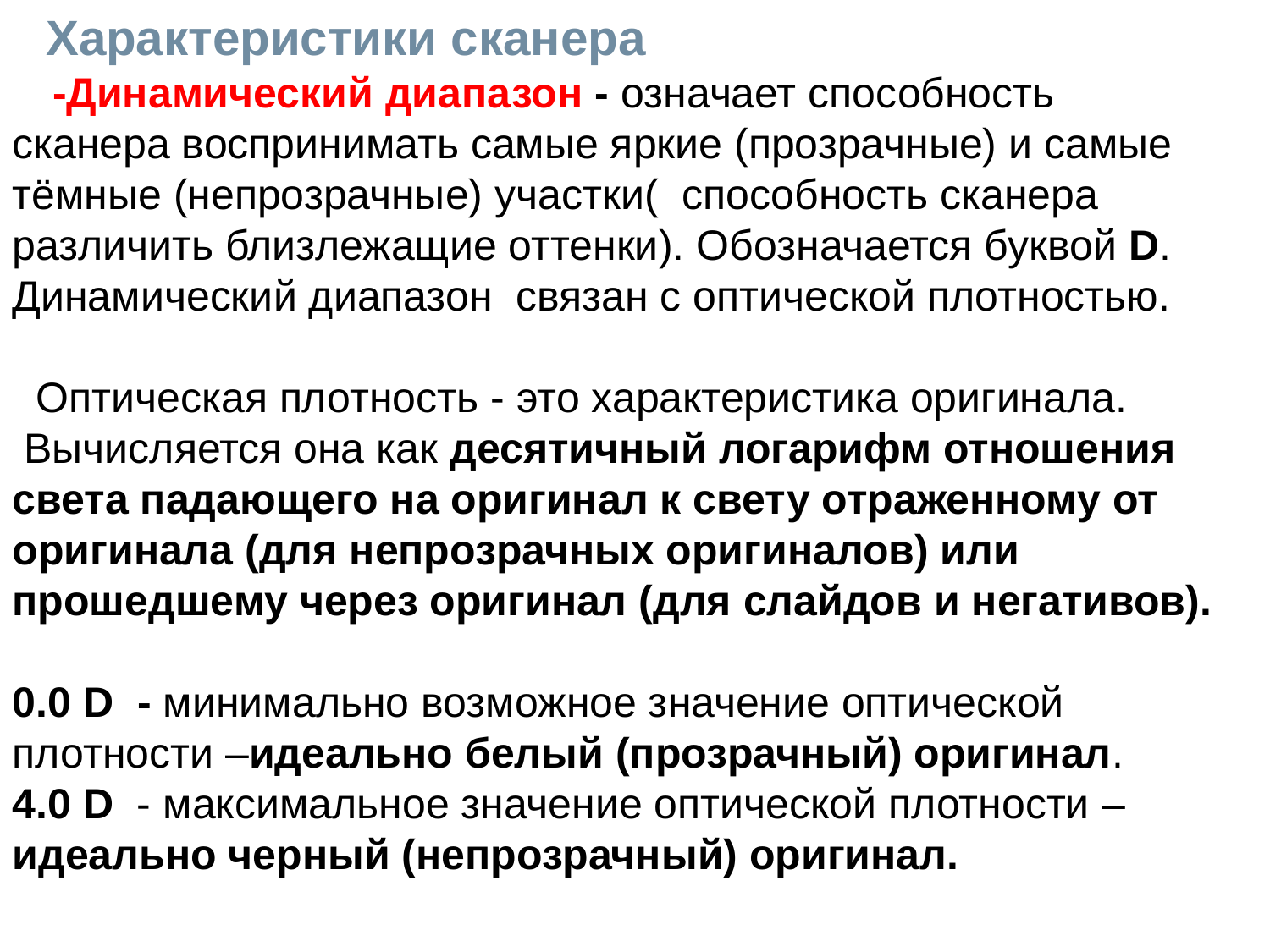

Характеристики сканера
     -Динамический диапазон - означает способность сканера воспринимать самые яркие (прозрачные) и самые тёмные (непрозрачные) участки(  способность сканера различить близлежащие оттенки). Обозначается буквой D.
Динамический диапазон  связан с оптической плотностью.

  Оптическая плотность - это характеристика оригинала.
 Вычисляется она как десятичный логарифм отношения света падающего на оригинал к свету отраженному от оригинала (для непрозрачных оригиналов) или прошедшему через оригинал (для слайдов и негативов).

0.0 D  - минимально возможное значение оптической плотности –идеально белый (прозрачный) оригинал.
4.0 D  - максимальное значение оптической плотности – идеально черный (непрозрачный) оригинал.